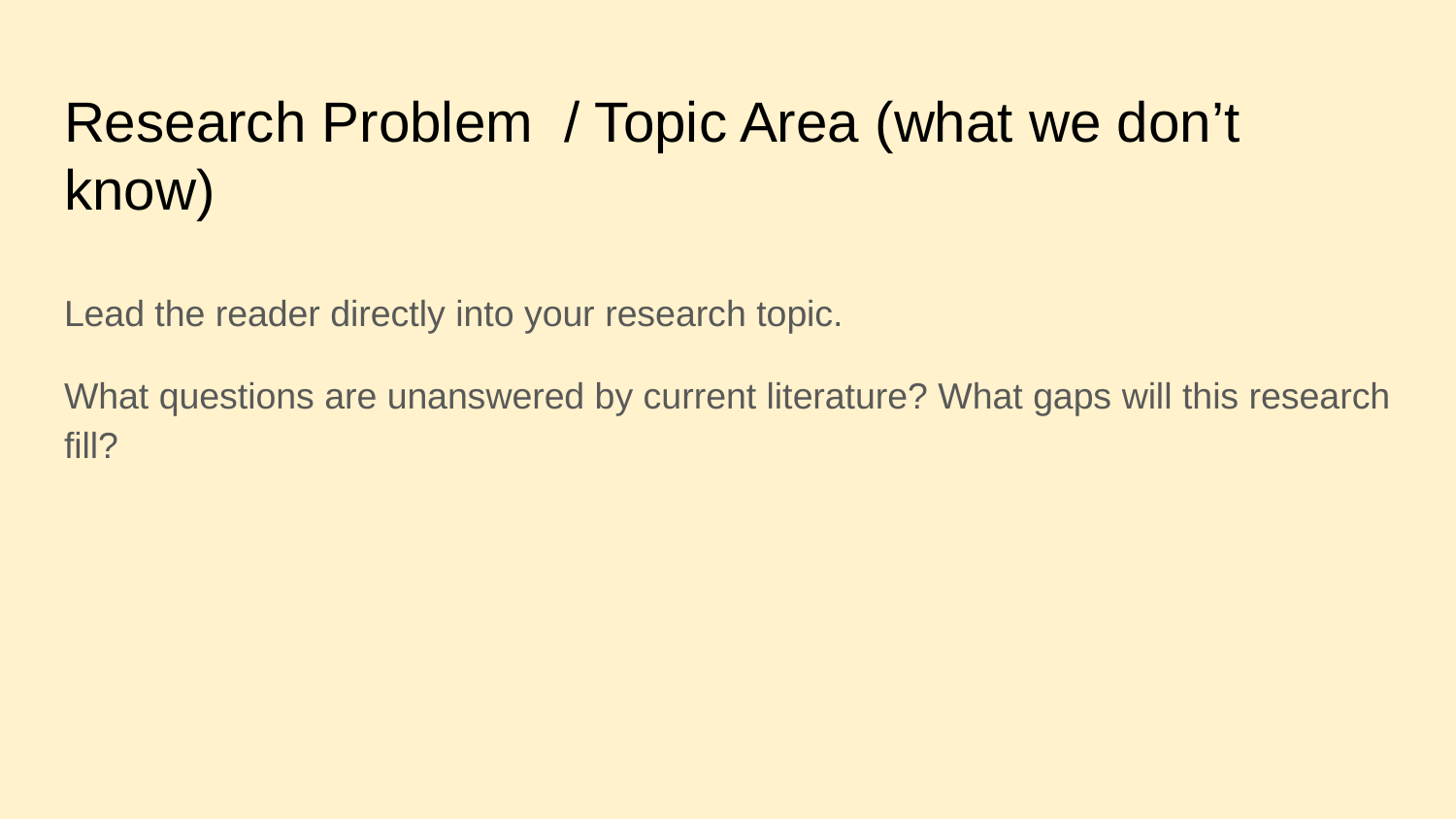

# Research Problem  / Topic Area (what we don’t know)

Lead the reader directly into your research topic.
What questions are unanswered by current literature? What gaps will this research fill?